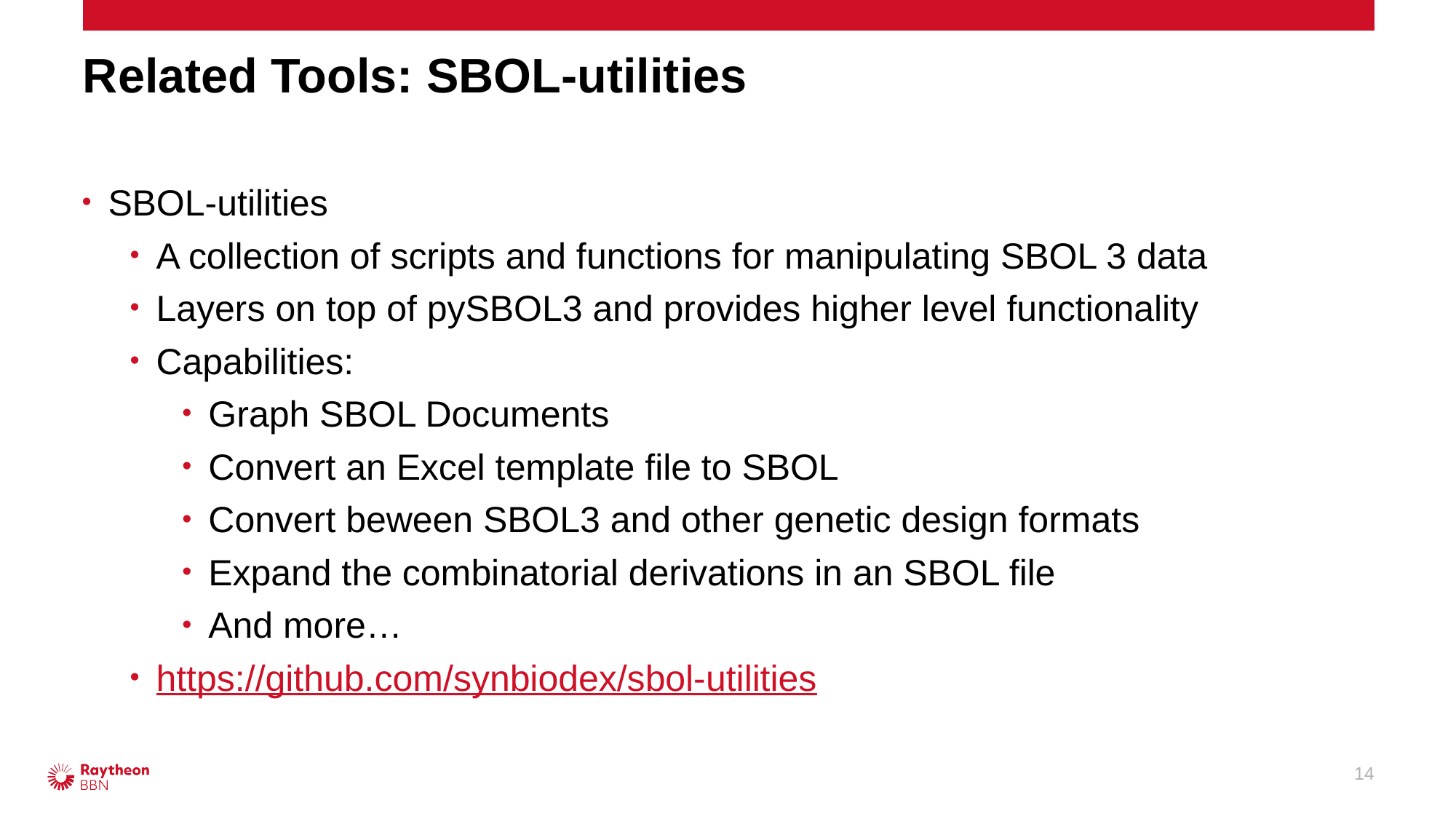

# Related Tools: SBOL-utilities
SBOL-utilities
A collection of scripts and functions for manipulating SBOL 3 data
Layers on top of pySBOL3 and provides higher level functionality
Capabilities:
Graph SBOL Documents
Convert an Excel template file to SBOL
Convert beween SBOL3 and other genetic design formats
Expand the combinatorial derivations in an SBOL file
And more…
https://github.com/synbiodex/sbol-utilities

14